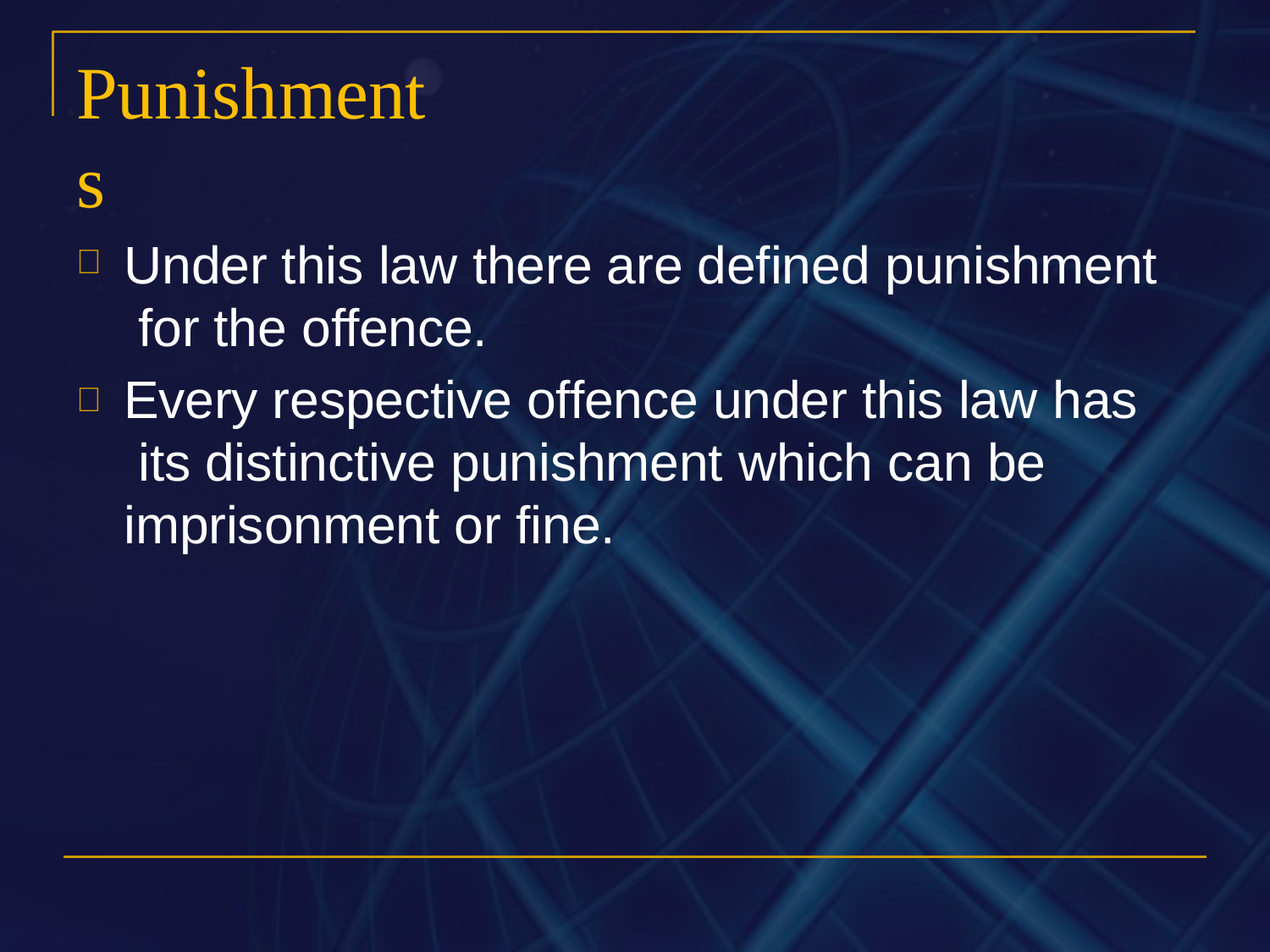

# Punishments
Under this law there are defined punishment  for the offence.
Every respective offence under this law has  its distinctive punishment which can be  imprisonment or fine.